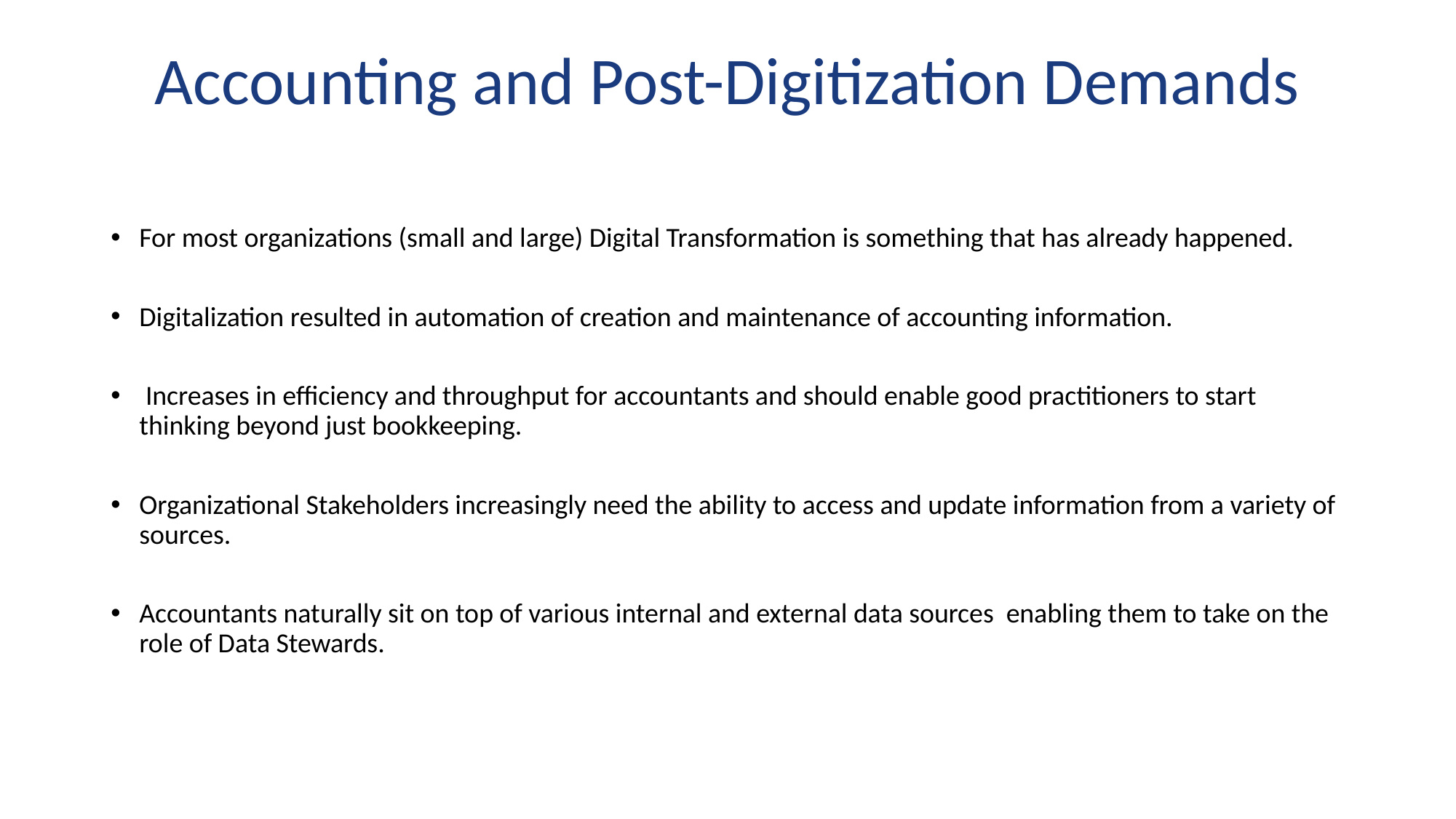

# Accounting and Post-Digitization Demands
For most organizations (small and large) Digital Transformation is something that has already happened.

Digitalization resulted in automation of creation and maintenance of accounting information.

 Increases in efficiency and throughput for accountants and should enable good practitioners to start thinking beyond just bookkeeping.

Organizational Stakeholders increasingly need the ability to access and update information from a variety of sources.

Accountants naturally sit on top of various internal and external data sources  enabling them to take on the role of Data Stewards.